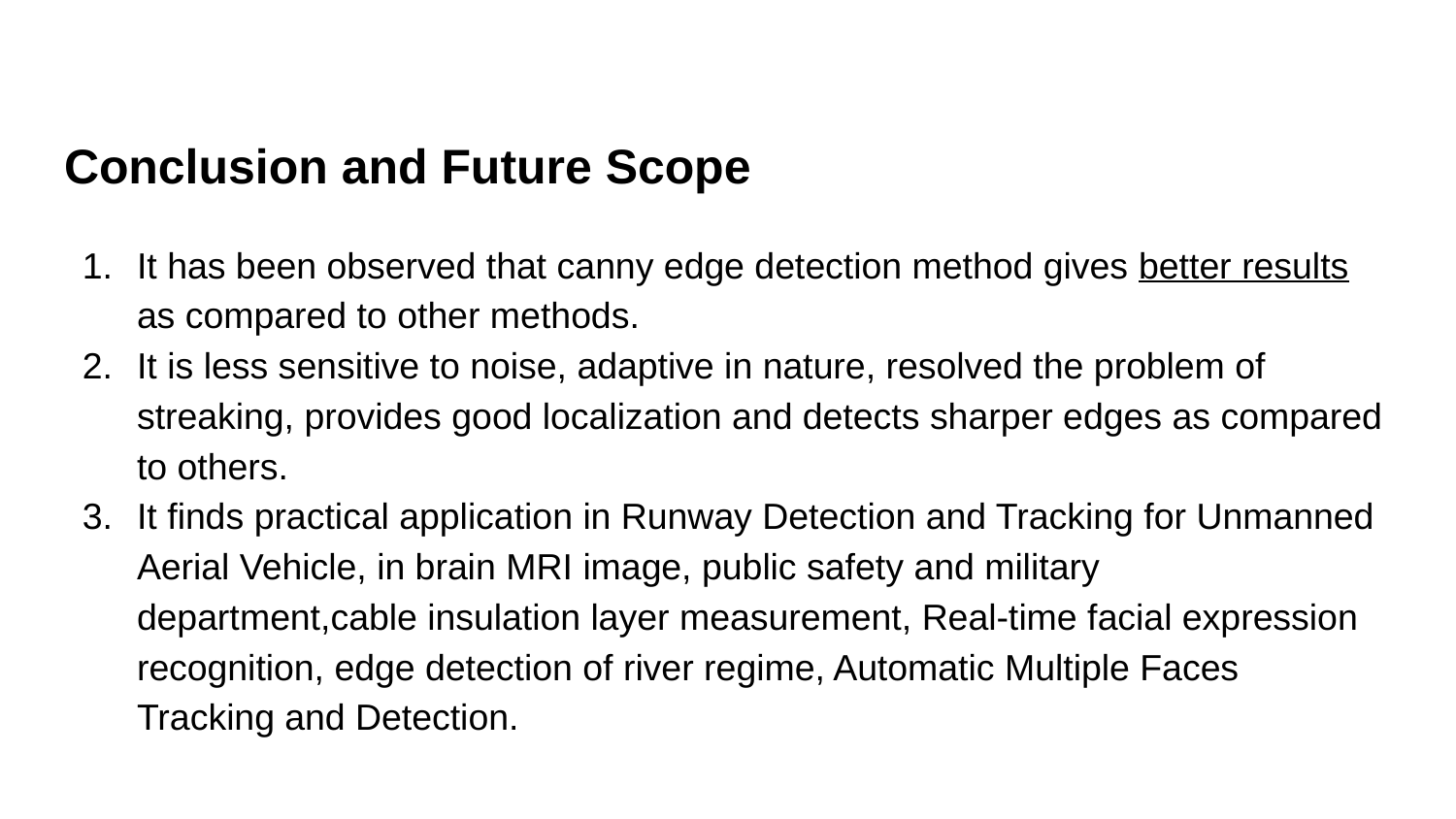

# Conclusion and Future Scope
It has been observed that canny edge detection method gives better results as compared to other methods.
It is less sensitive to noise, adaptive in nature, resolved the problem of streaking, provides good localization and detects sharper edges as compared to others.
It finds practical application in Runway Detection and Tracking for Unmanned Aerial Vehicle, in brain MRI image, public safety and military department,cable insulation layer measurement, Real-time facial expression recognition, edge detection of river regime, Automatic Multiple Faces Tracking and Detection.